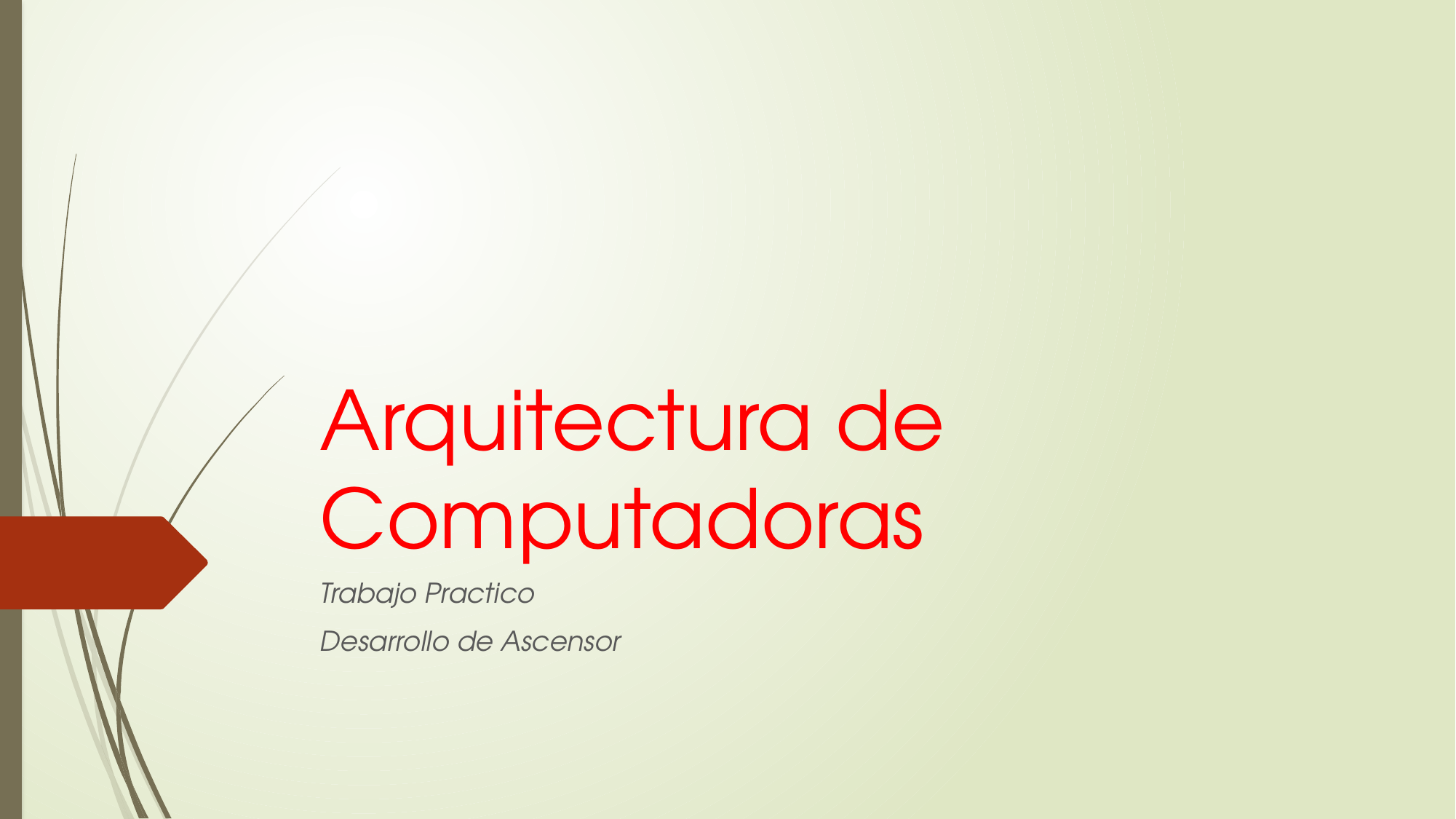

# Arquitectura de Computadoras
Trabajo Practico
Desarrollo de Ascensor